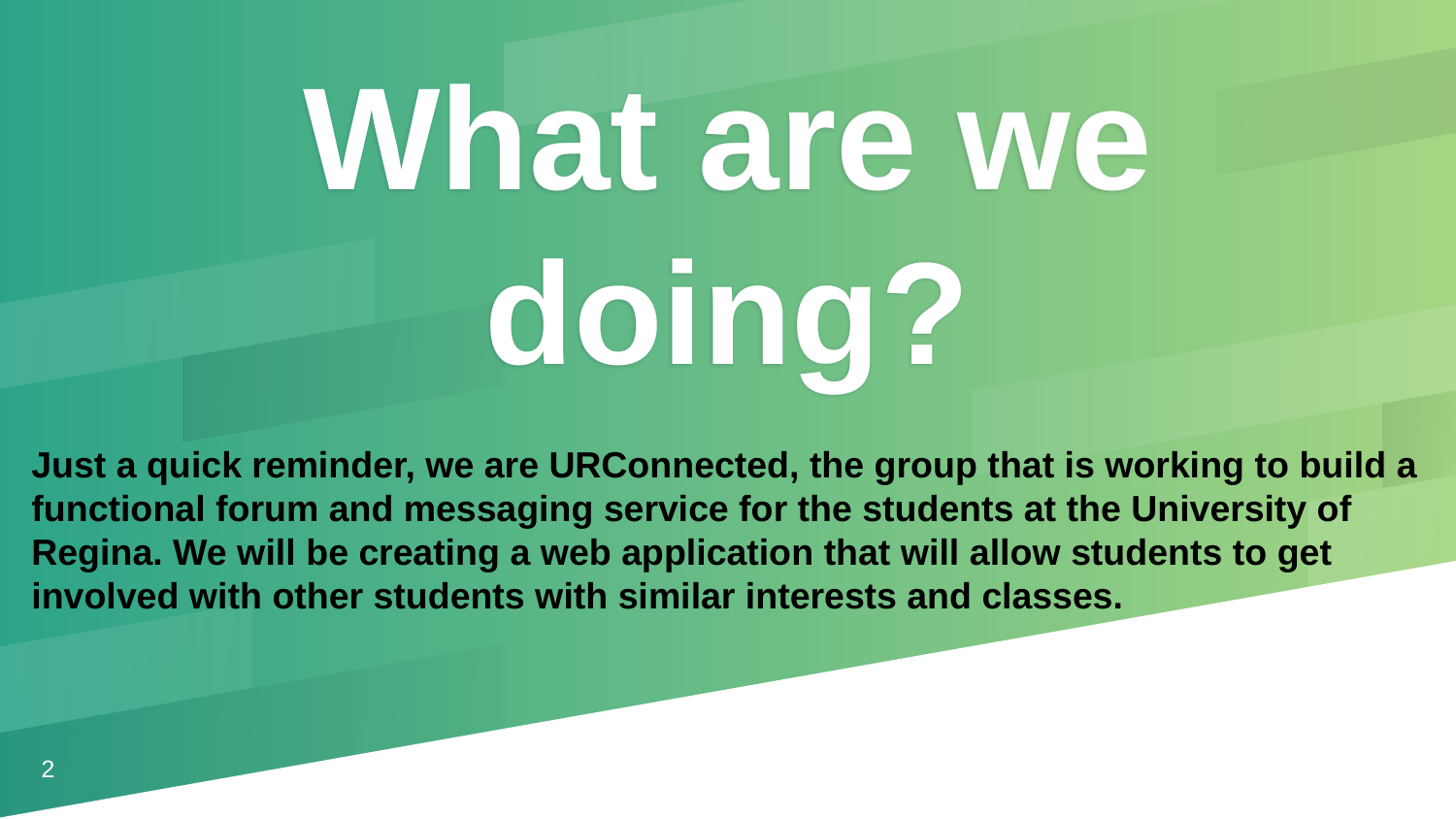

What are we doing?
Just a quick reminder, we are URConnected, the group that is working to build a functional forum and messaging service for the students at the University of Regina. We will be creating a web application that will allow students to get involved with other students with similar interests and classes.
2